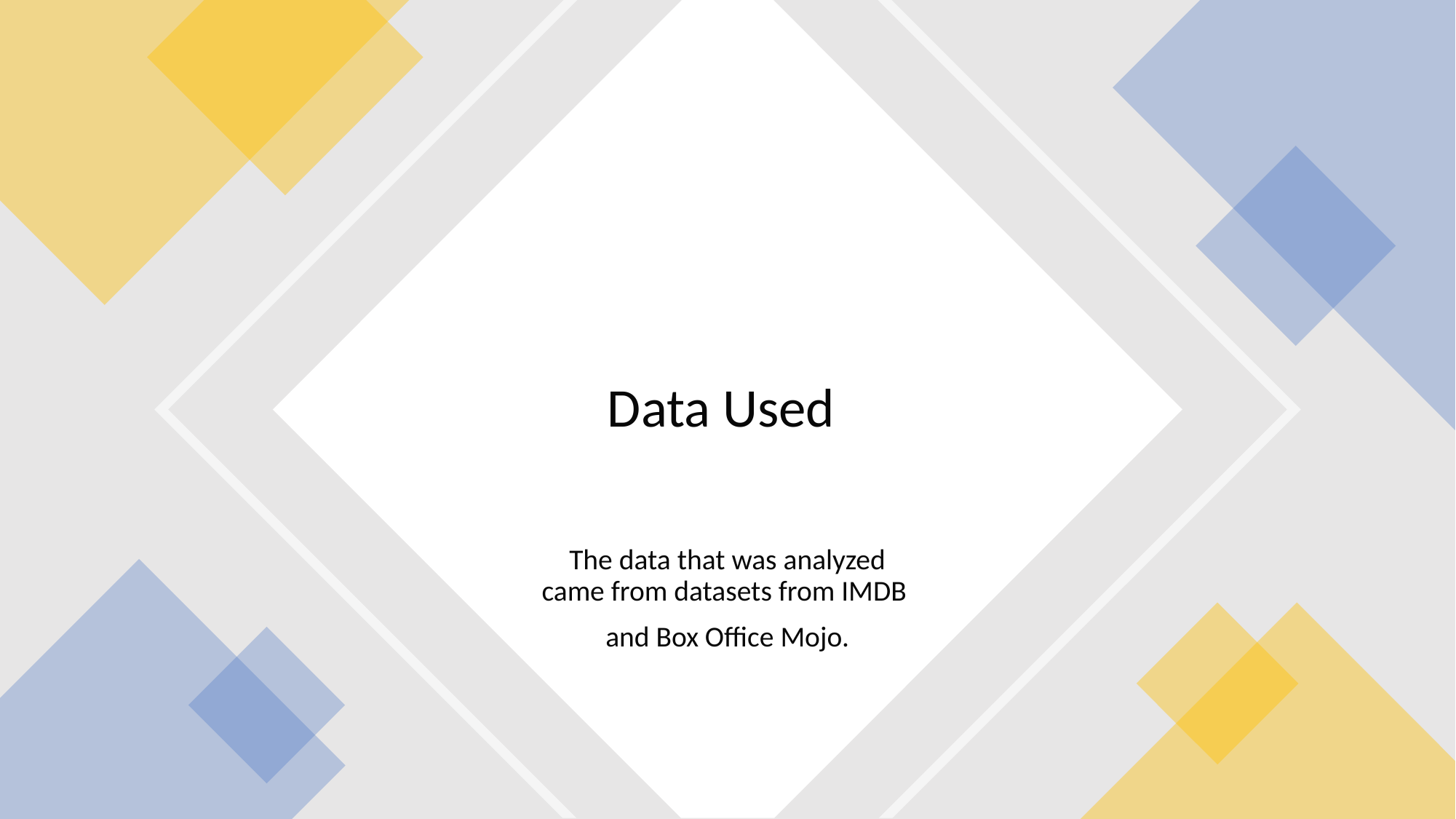

# Data Used
The data that was analyzed came from datasets from IMDB
and Box Office Mojo.